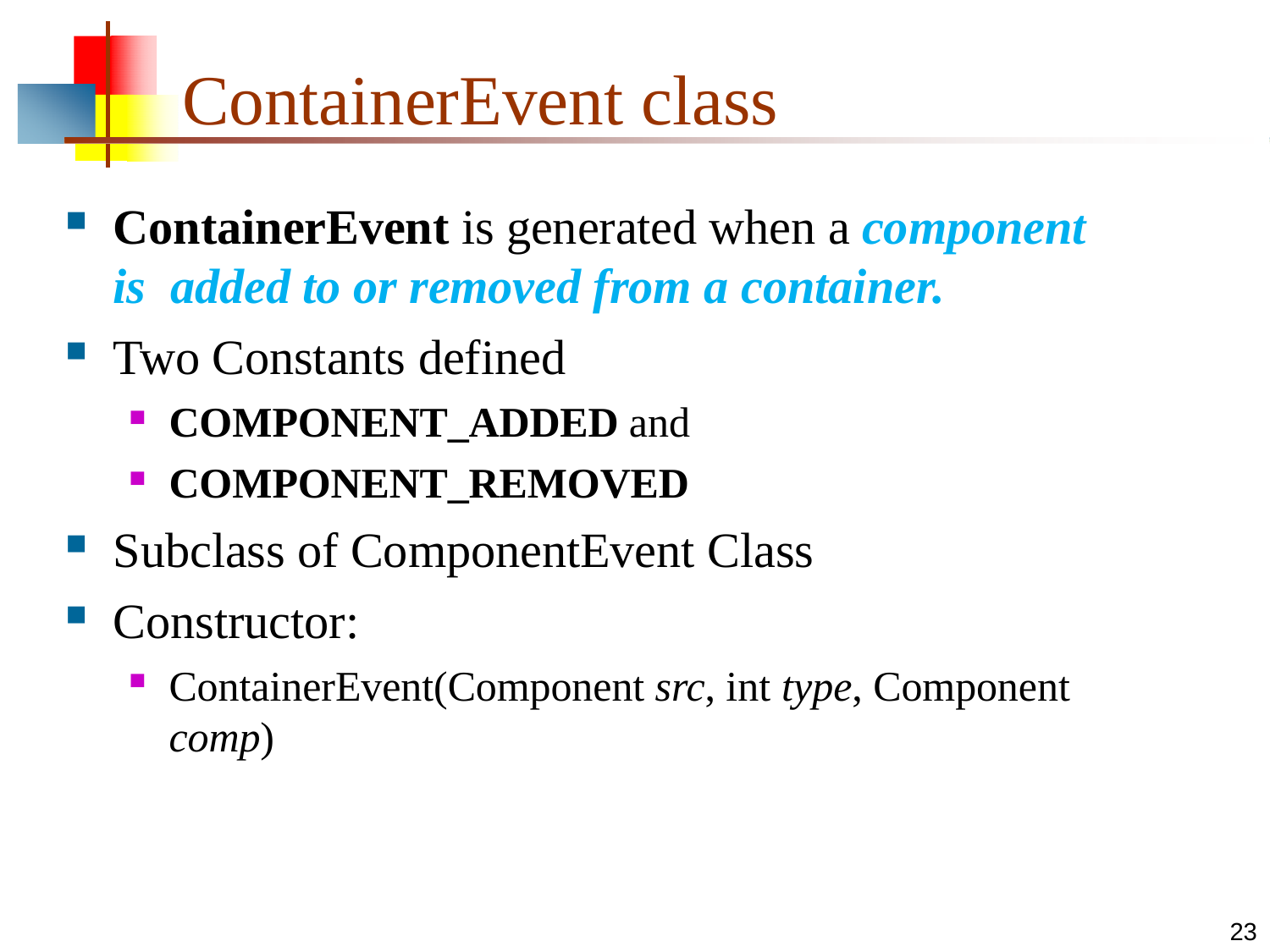

# ContainerEvent class

ContainerEvent is generated when a component is  added to or removed from a container.
Two Constants defined
COMPONENT_ADDED and
COMPONENT_REMOVED
Subclass of ComponentEvent Class
Constructor:
ContainerEvent(Component src, int type, Component comp)
23